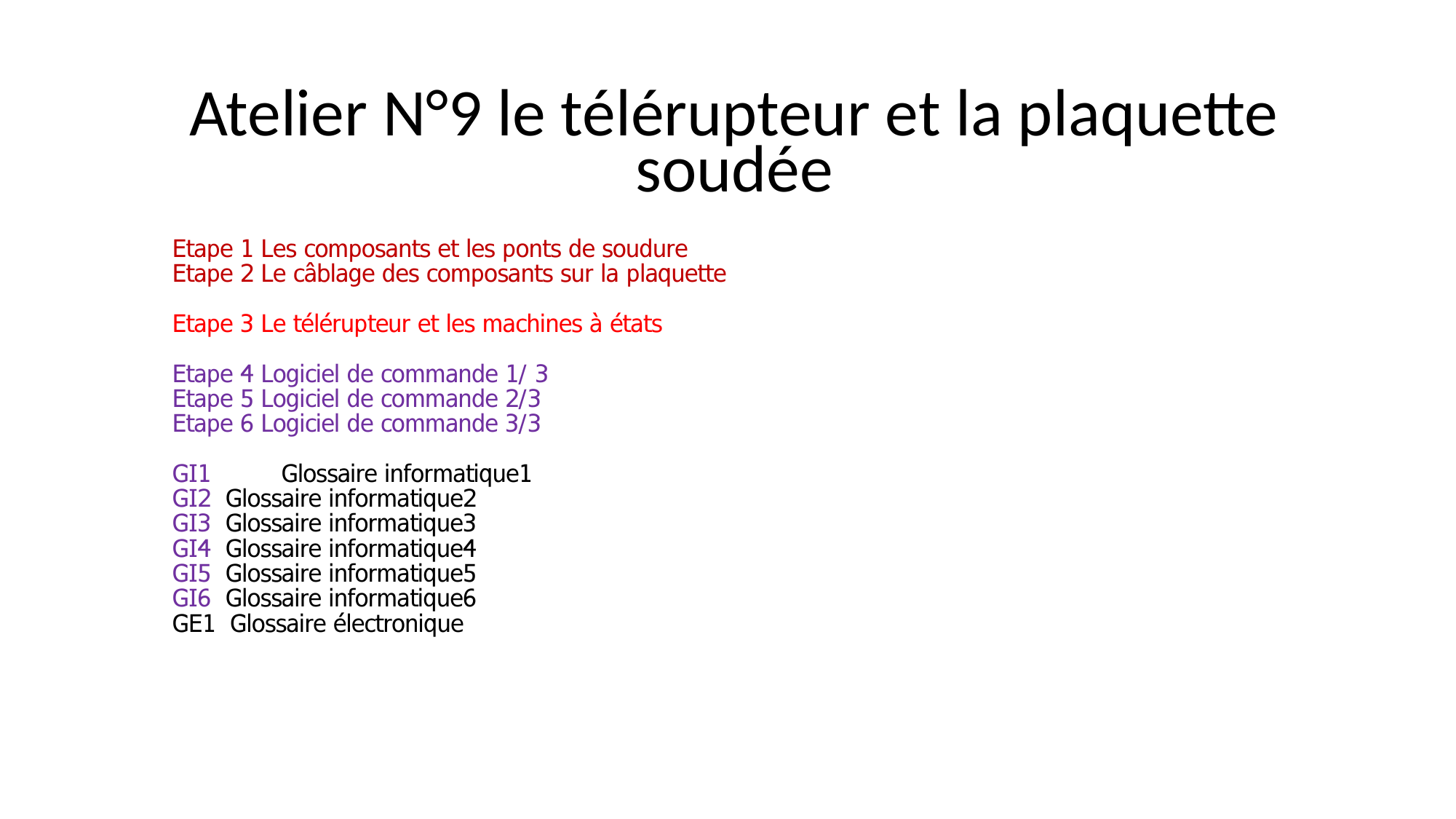

Atelier N°9 le télérupteur et la plaquette soudée
Etape 1 Les composants et les ponts de soudure
Etape 2 Le câblage des composants sur la plaquette

Etape 3 Le télérupteur et les machines à états

Etape 4 Logiciel de commande 1/ 3
Etape 5 Logiciel de commande 2/3
Etape 6 Logiciel de commande 3/3

GI1	Glossaire informatique1
GI2  Glossaire informatique2
GI3  Glossaire informatique3
GI4  Glossaire informatique4
GI5  Glossaire informatique5
GI6  Glossaire informatique6
GE1  Glossaire électronique